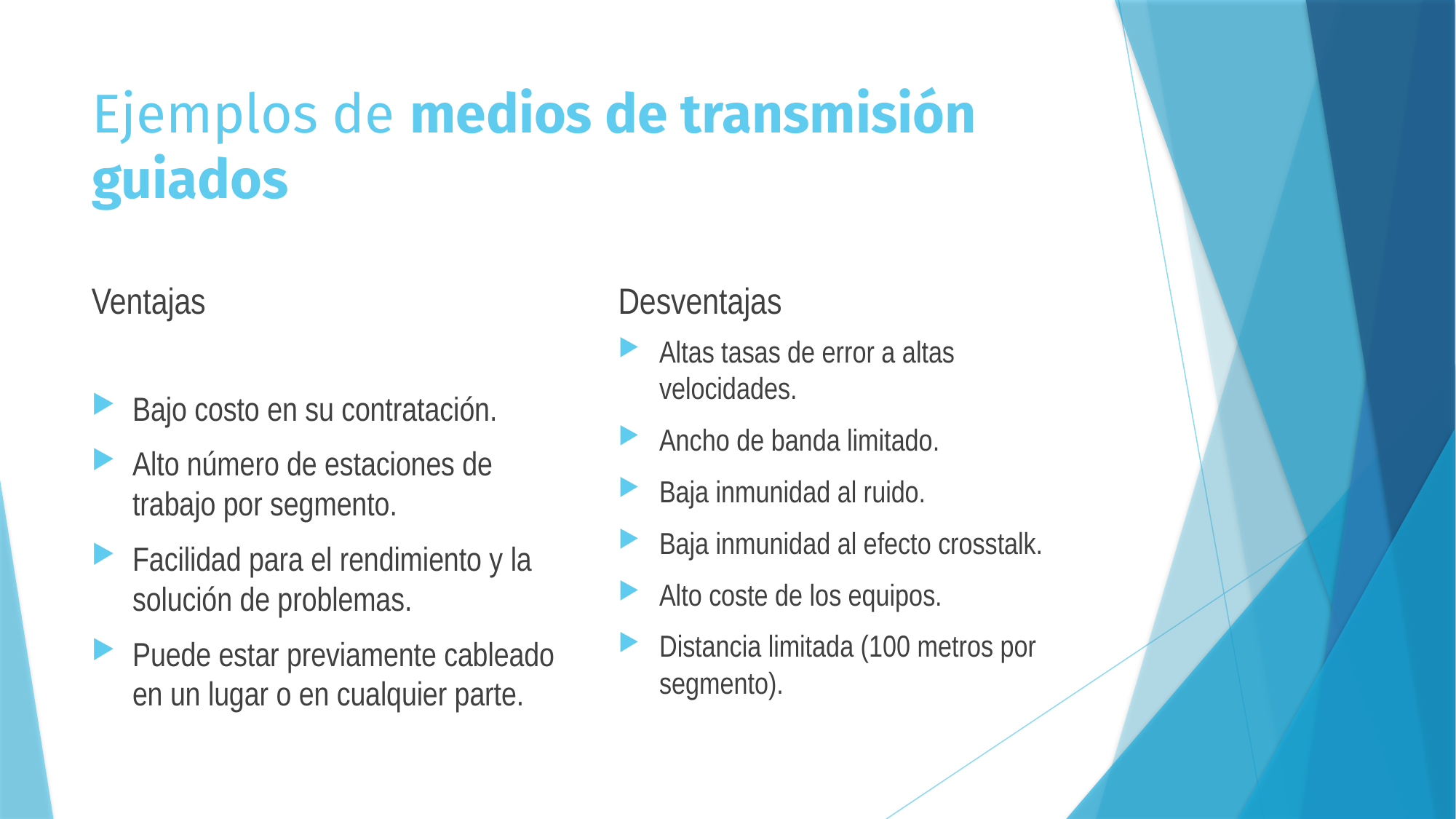

# Ejemplos de medios de transmisión guiados
Ventajas
Desventajas

Bajo costo en su contratación.
Alto número de estaciones de trabajo por segmento.
Facilidad para el rendimiento y la solución de problemas.
Puede estar previamente cableado en un lugar o en cualquier parte.

Altas tasas de error a altas velocidades.
Ancho de banda limitado.
Baja inmunidad al ruido.
Baja inmunidad al efecto crosstalk.
Alto coste de los equipos.
Distancia limitada (100 metros por segmento).